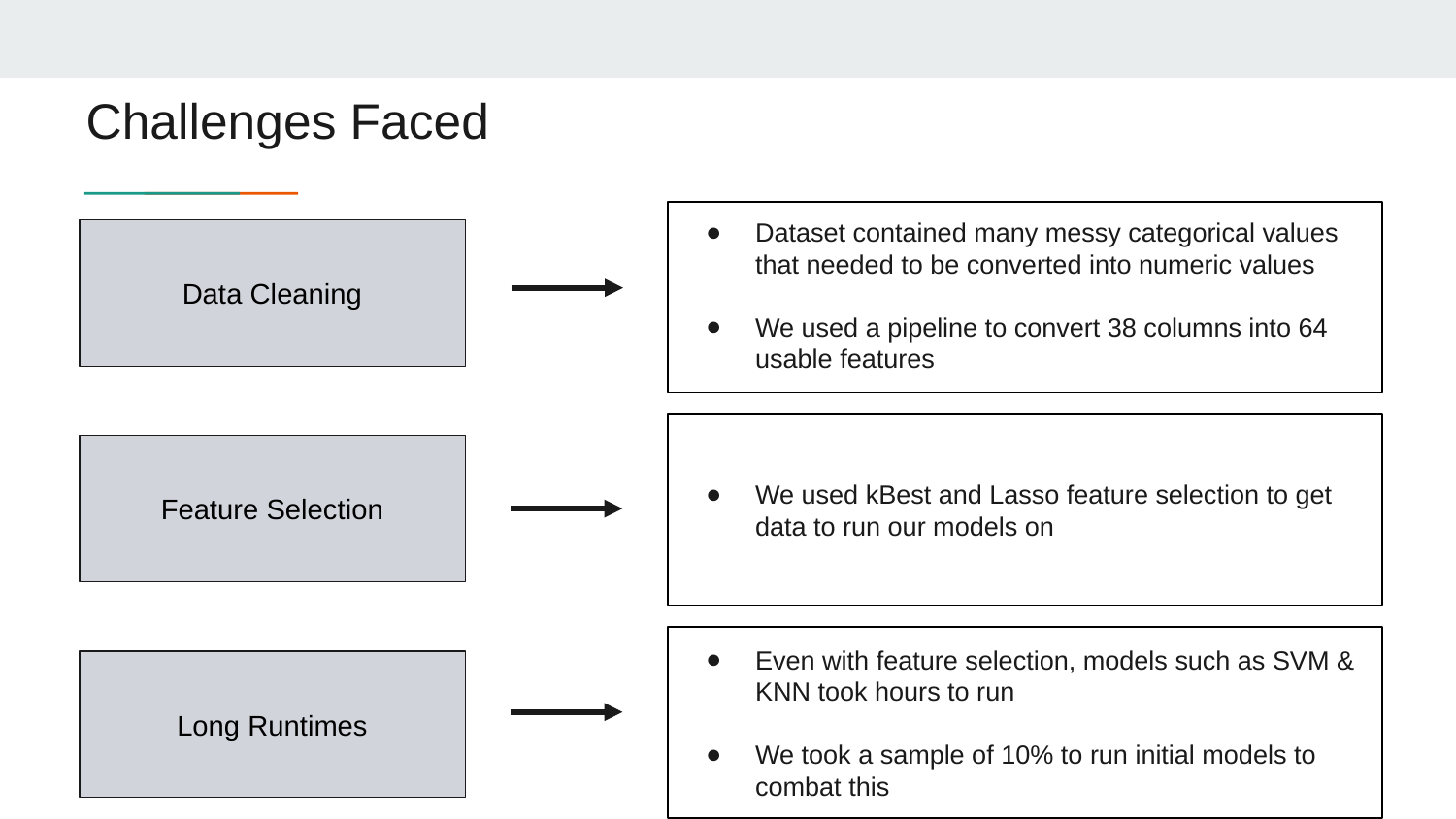

# Challenges Faced
Dataset contained many messy categorical values that needed to be converted into numeric values

We used a pipeline to convert 38 columns into 64 usable features
Data Cleaning
We used kBest and Lasso feature selection to get data to run our models on
Feature Selection
Even with feature selection, models such as SVM & KNN took hours to run

We took a sample of 10% to run initial models to combat this
Long Runtimes